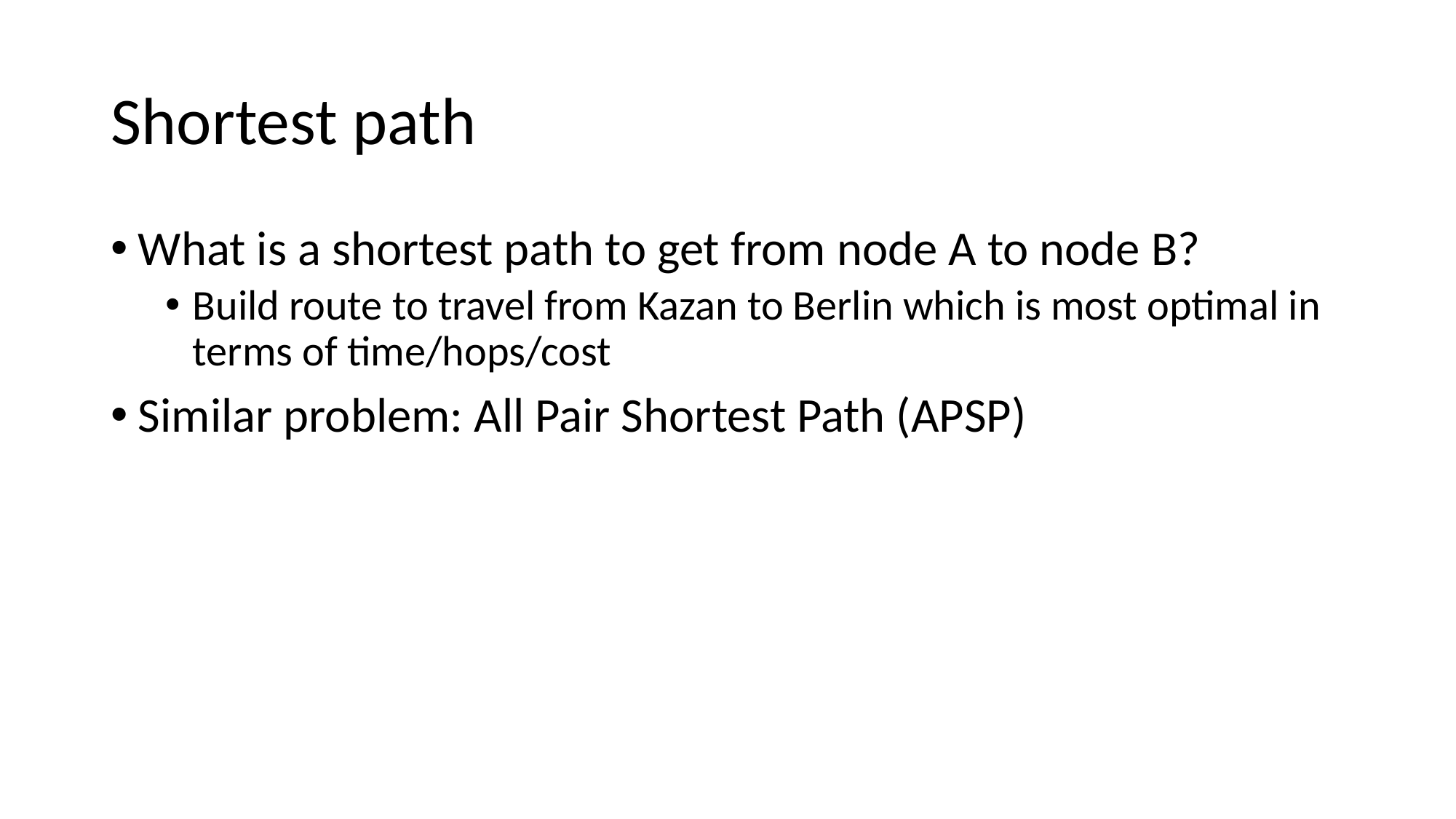

# Shortest path
What is a shortest path to get from node A to node B?
Build route to travel from Kazan to Berlin which is most optimal in terms of time/hops/cost
Similar problem: All Pair Shortest Path (APSP)